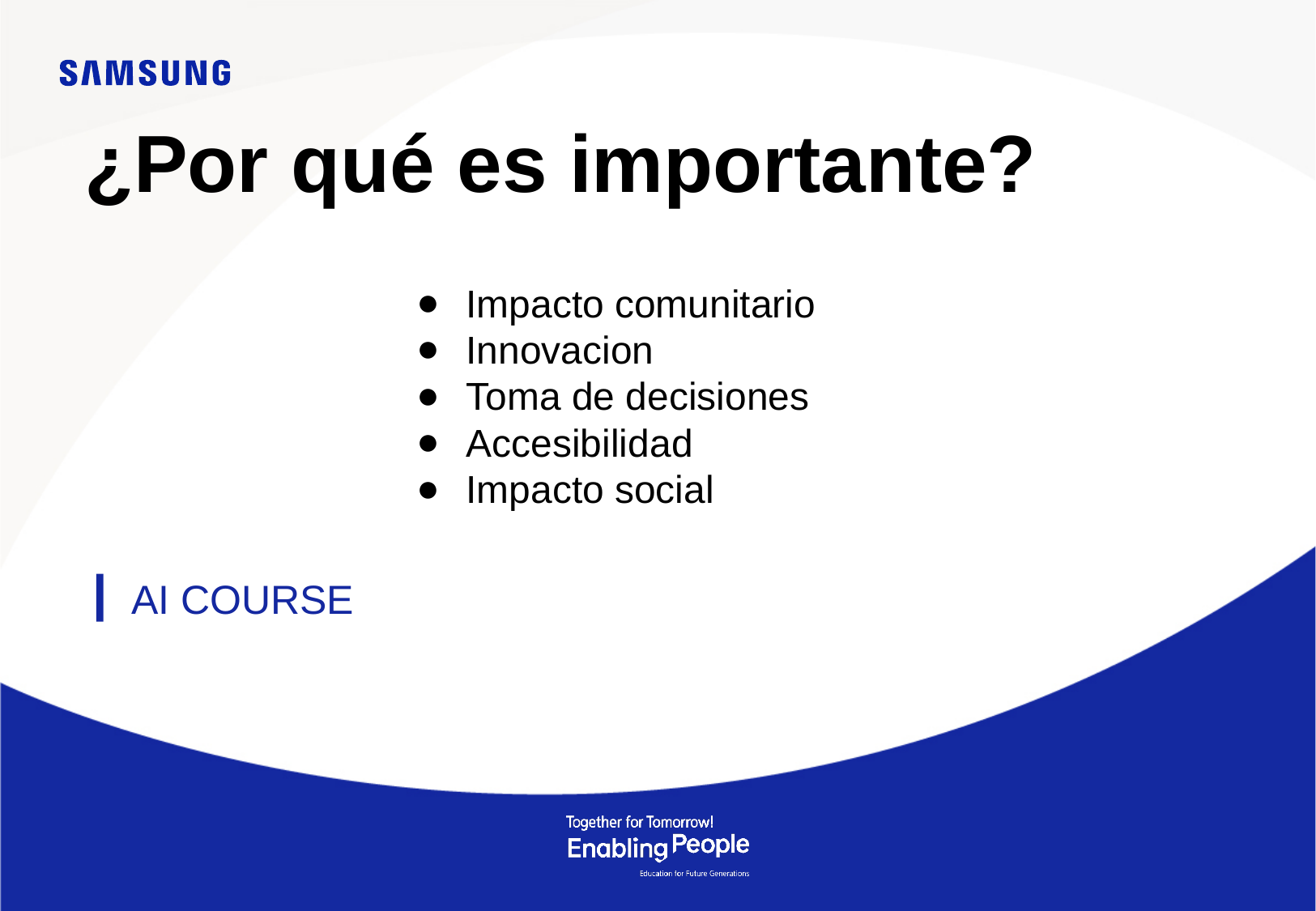

# ¿Por qué es importante?
Impacto comunitario
Innovacion
Toma de decisiones
Accesibilidad
Impacto social